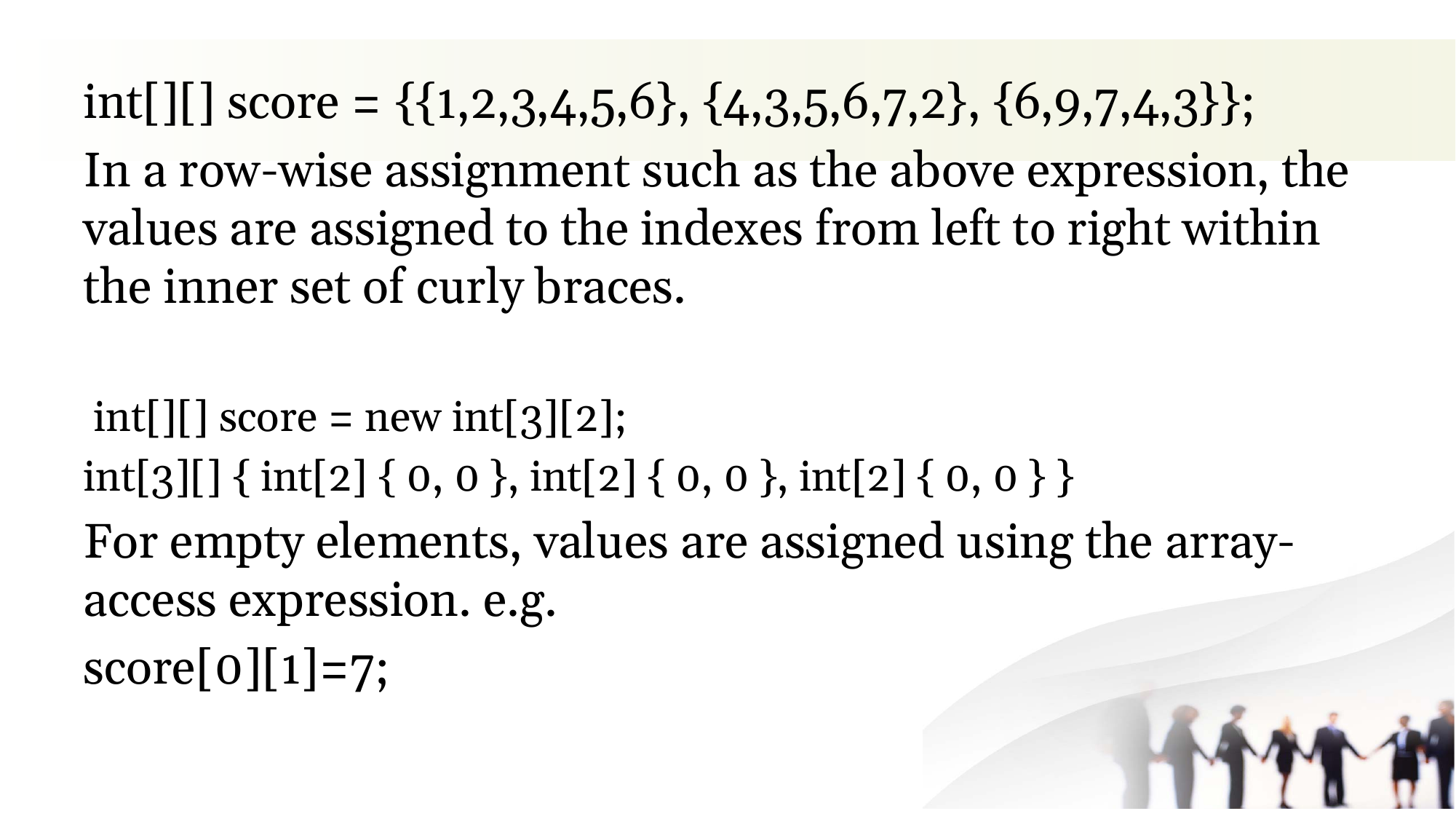

int[][] score = {{1,2,3,4,5,6}, {4,3,5,6,7,2}, {6,9,7,4,3}};
In a row-wise assignment such as the above expression, the values are assigned to the indexes from left to right within the inner set of curly braces.

 int[][] score = new int[3][2];
int[3][] { int[2] { 0, 0 }, int[2] { 0, 0 }, int[2] { 0, 0 } }
For empty elements, values are assigned using the array-access expression. e.g.
score[0][1]=7;